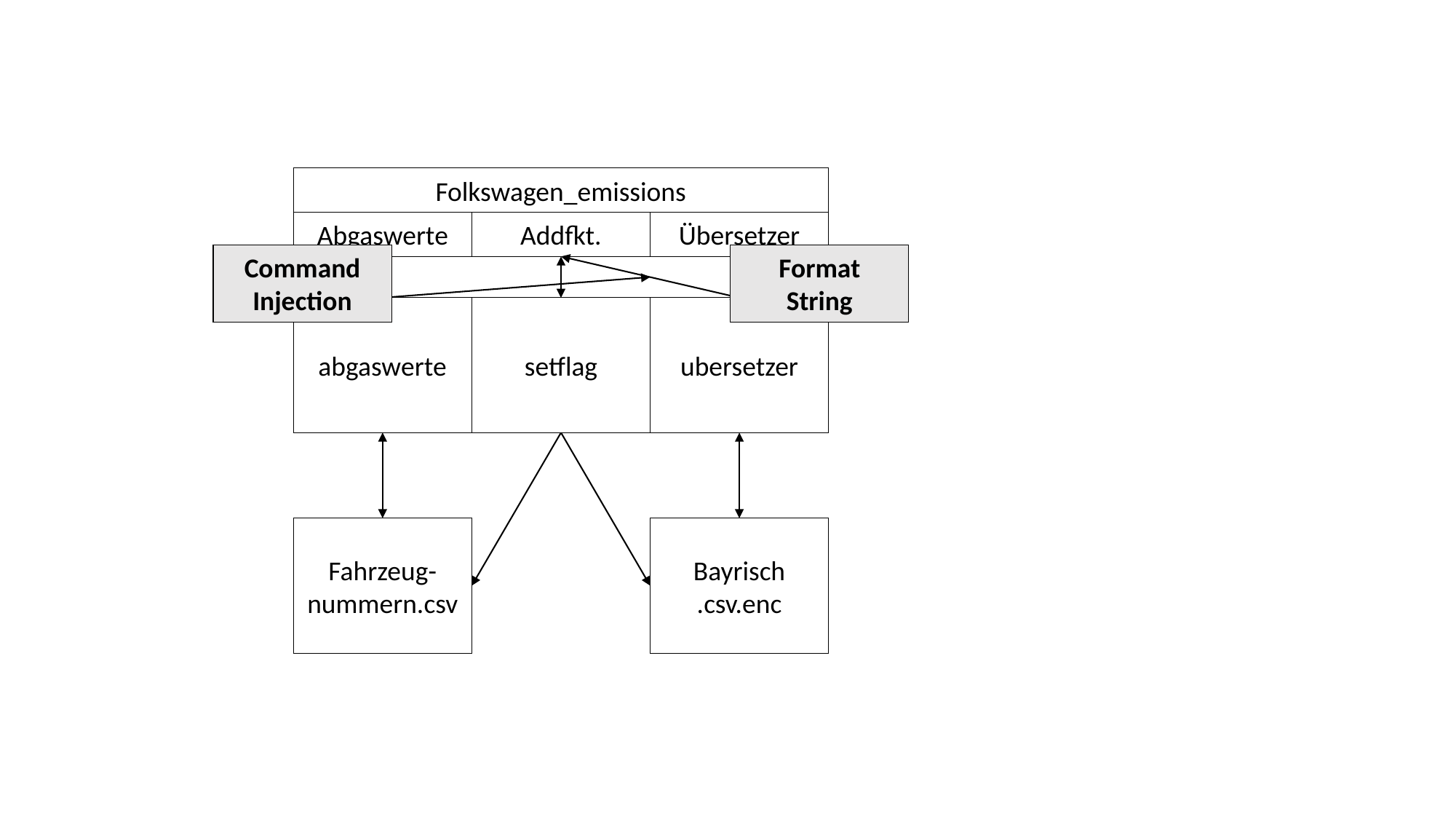

Folkswagen_emissions
Abgaswerte
Addfkt.
Übersetzer
Command Injection
Format
String
abgaswerte
setflag
ubersetzer
Fahrzeug-nummern.csv
Bayrisch
.csv.enc